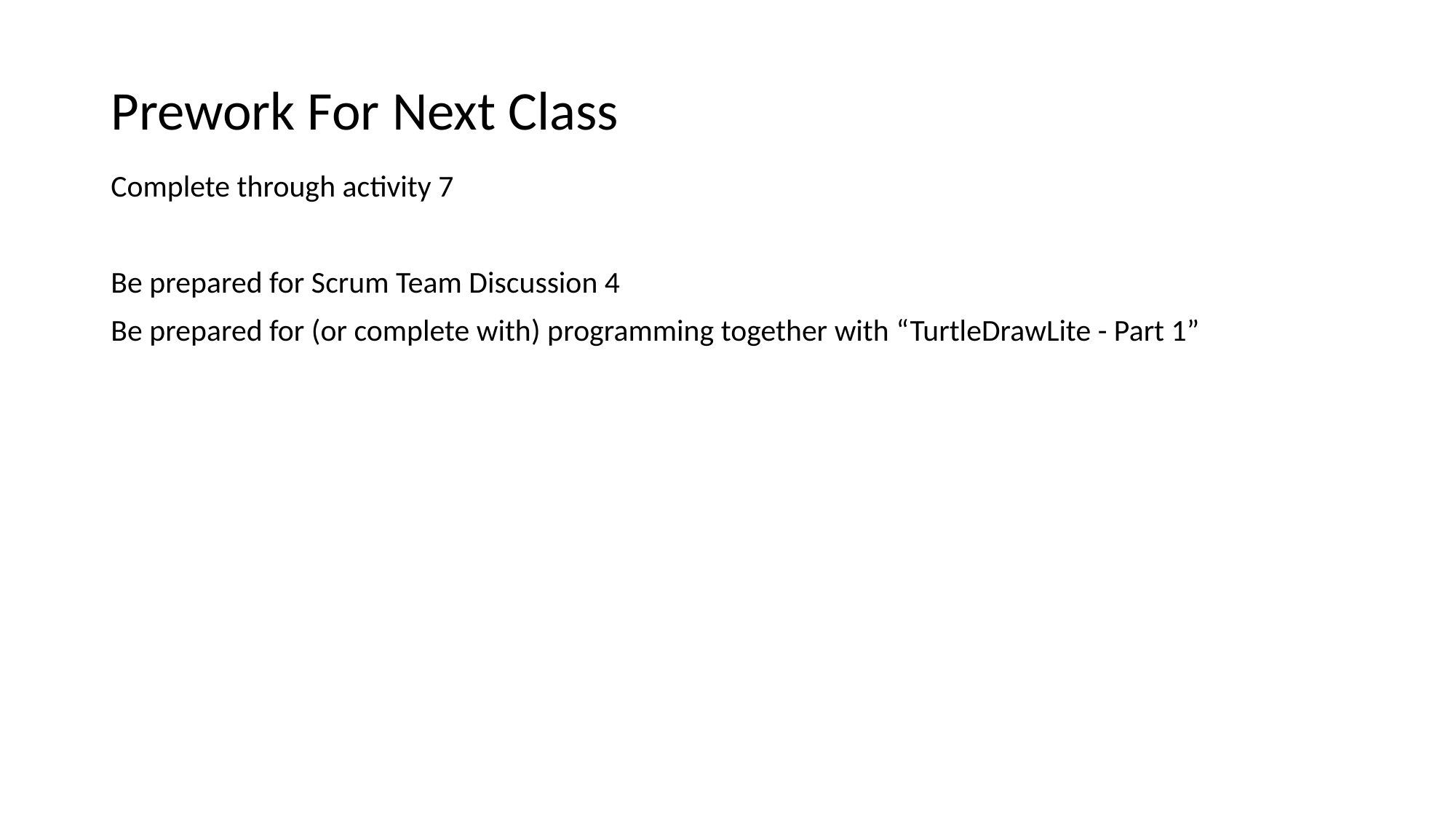

# Prework For Next Class
Complete through activity 7

Be prepared for Scrum Team Discussion 4
Be prepared for (or complete with) programming together with “TurtleDrawLite - Part 1”